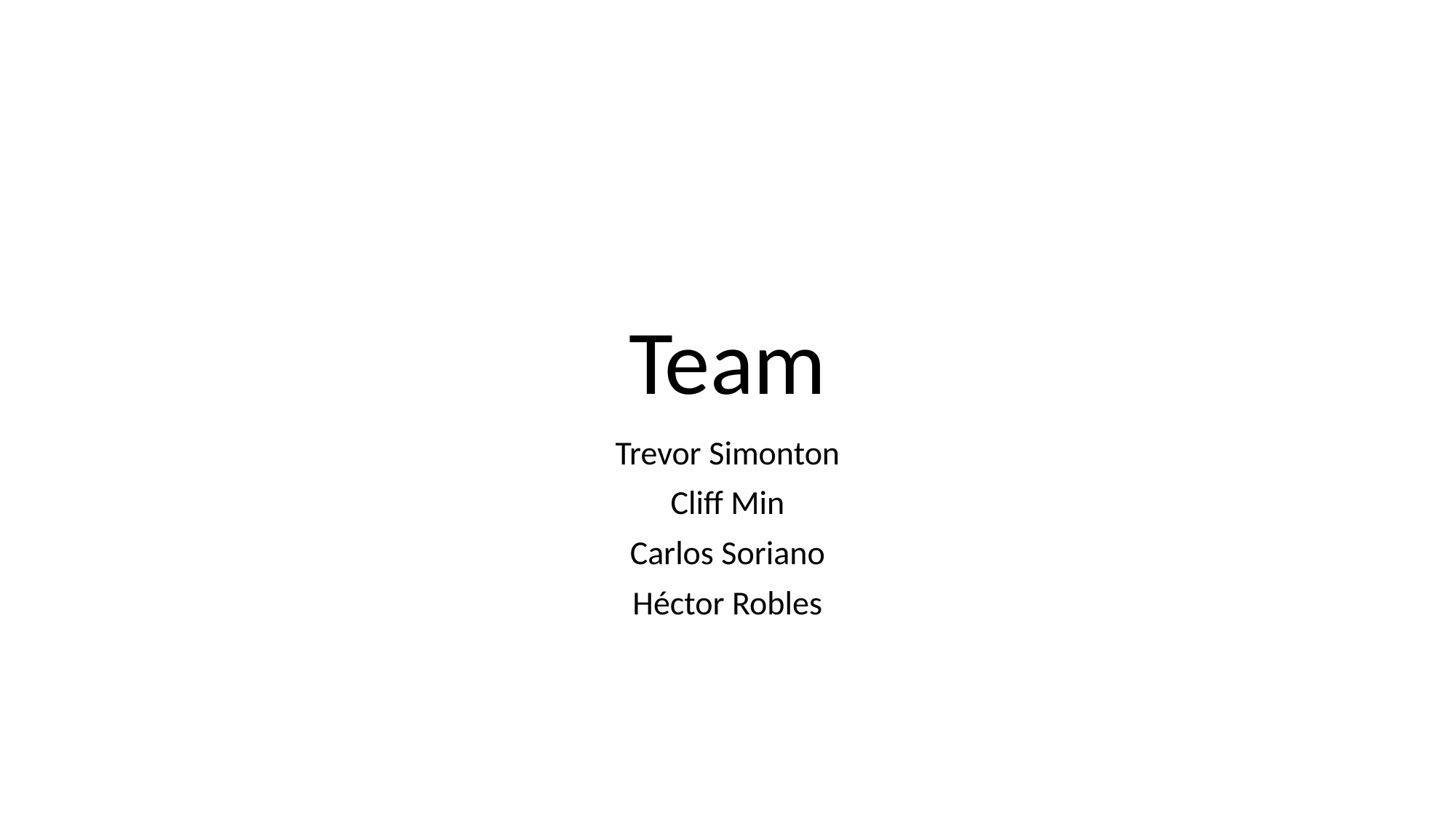

# Team
Trevor Simonton
Cliff Min
Carlos Soriano
Héctor Robles